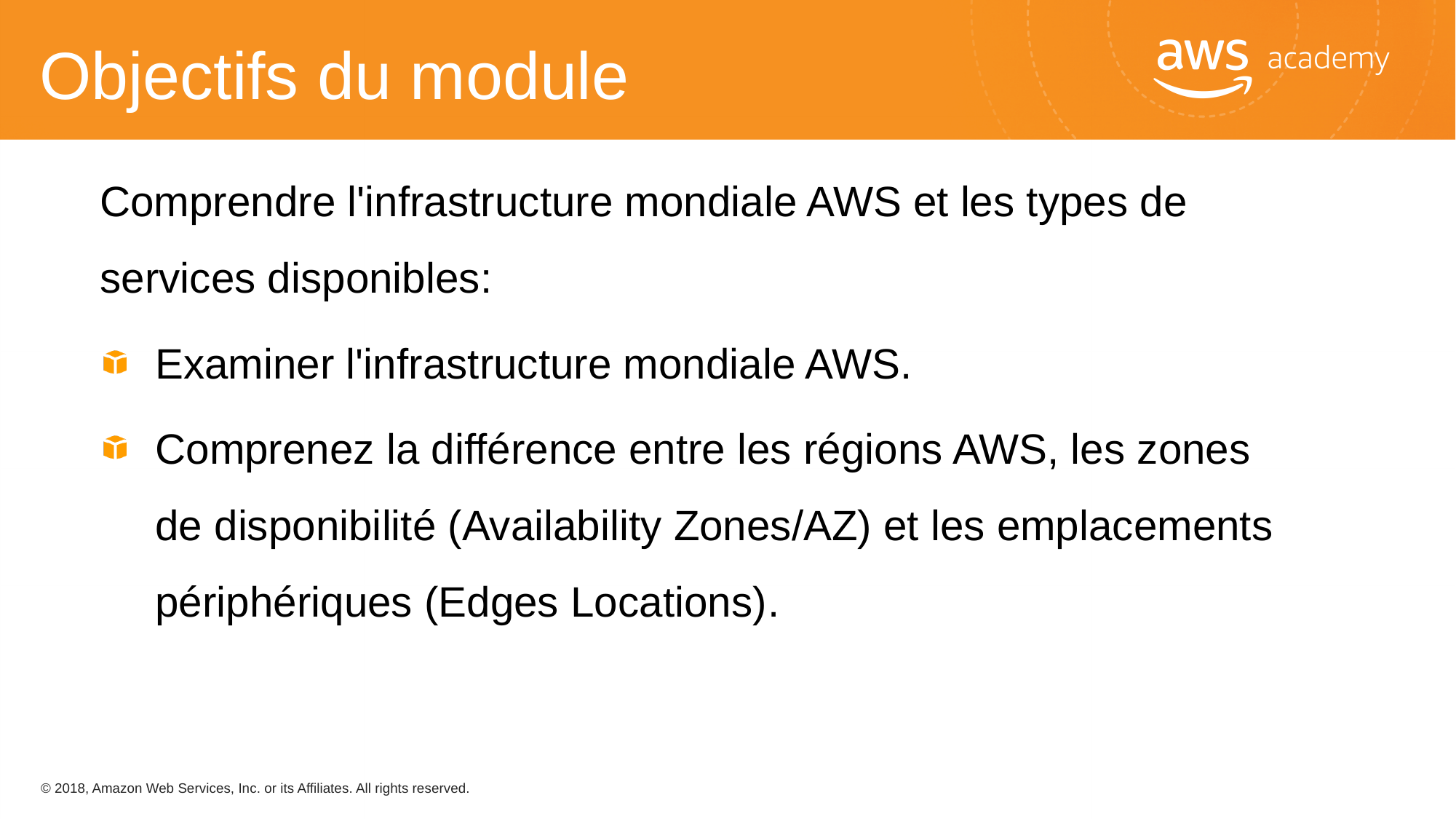

# Objectifs du module
Comprendre l'infrastructure mondiale AWS et les types de services disponibles:
Examiner l'infrastructure mondiale AWS.
Comprenez la différence entre les régions AWS, les zones de disponibilité (Availability Zones/AZ) et les emplacements périphériques (Edges Locations).